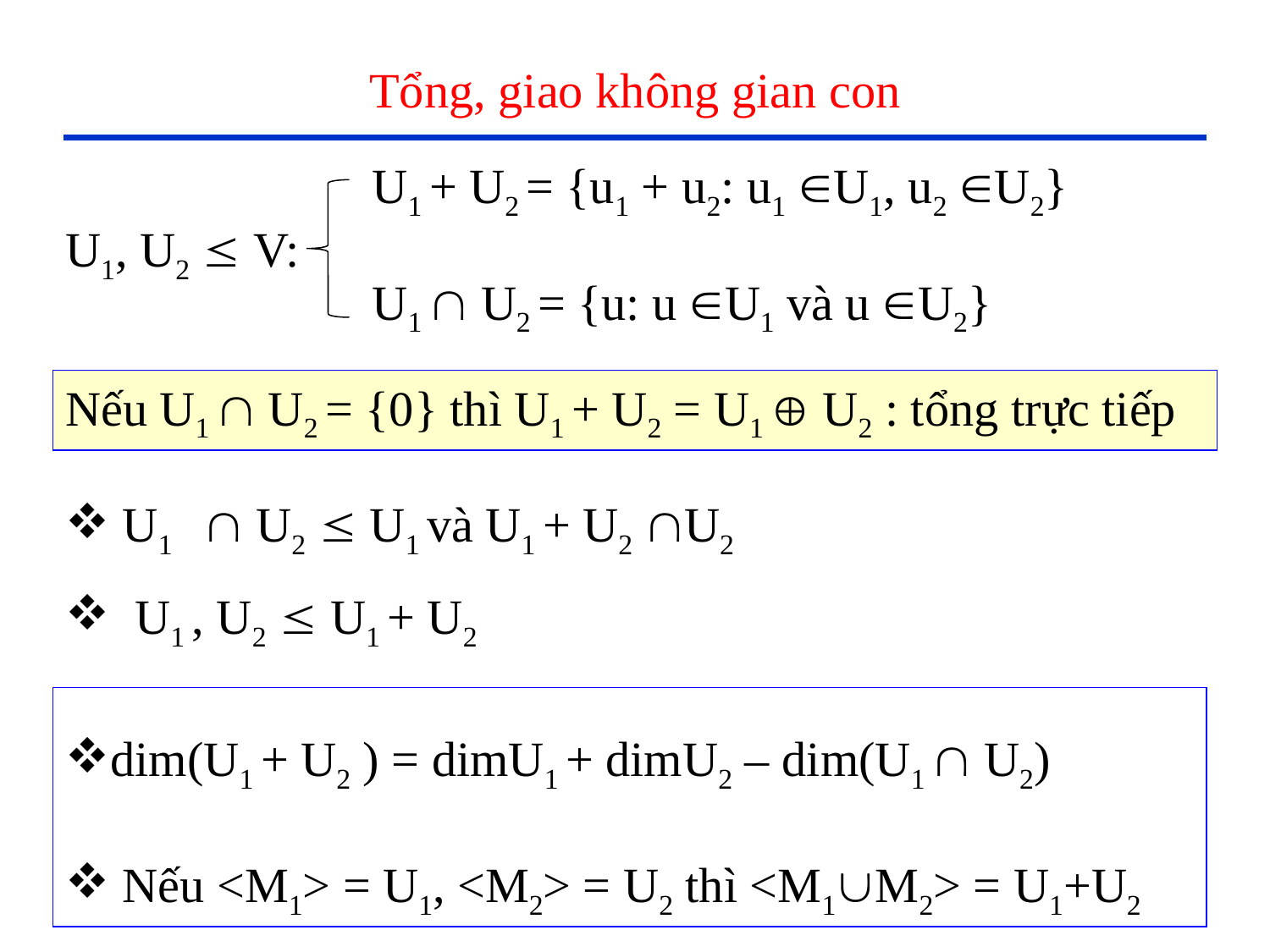

# Tổng, giao không gian con
U1 + U2 = {u1 + u2: u1 ∈U1, u2 ∈U2}

U1 ∩ U2 = {u: u ∈U1 và u ∈U2}
U1, U2 ≤ V:
Nếu U1 ∩ U2 = {0} thì U1 + U2 = U1 ⊕ U2 : tổng trực tiếp
 U1  ∩ U2 ≤ U1 và U1 + U2 ∩U2
  U1 , U2 ≤ U1 + U2
dim(U1 + U2 ) = dimU1 + dimU2 – dim(U1 ∩ U2)
 Nếu <M1> = U1, <M2> = U2 thì <M1∪M2> = U1+U2